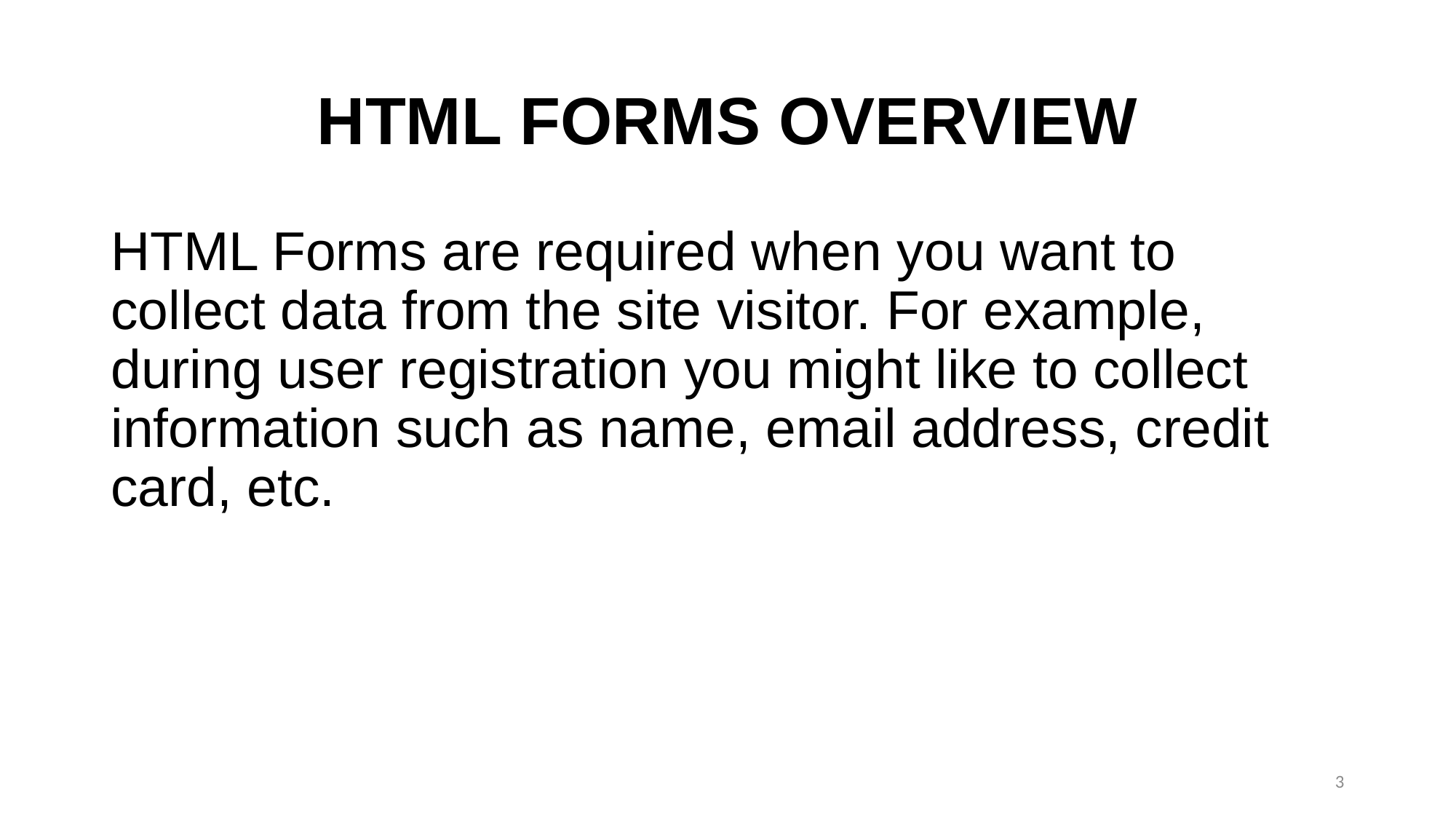

# HTML FORMS OVERVIEW
HTML Forms are required when you want to collect data from the site visitor. For example, during user registration you might like to collect information such as name, email address, credit card, etc.
3